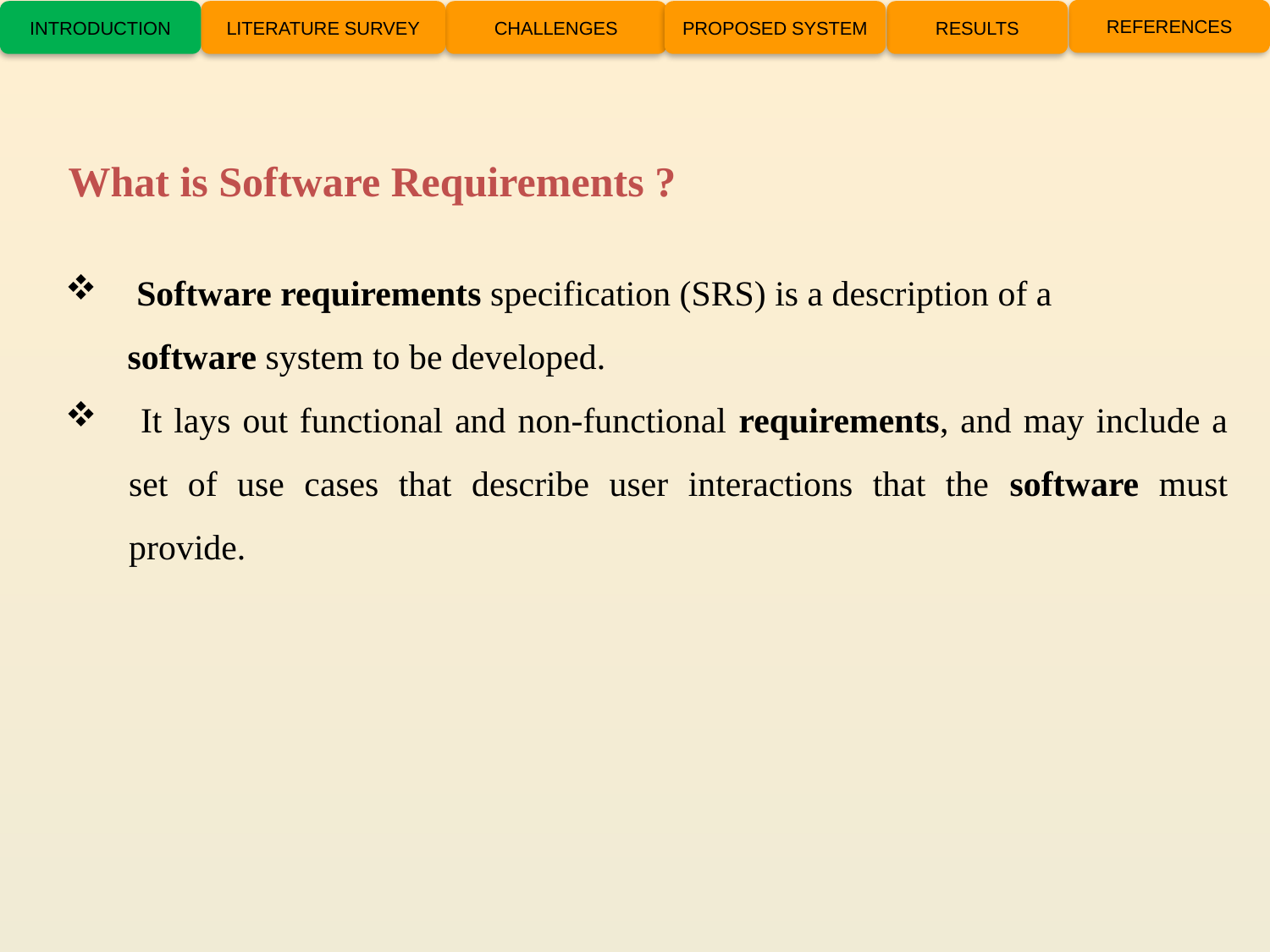

REFERENCES
INTRODUCTION

LITERATURE SURVEY

CHALLENGES
PROPOSED SYSTEM
RESULTS
What is Software Requirements ?
    Software requirements specification (SRS) is a description of a
       software system to be developed.
 It lays out functional and non-functional requirements, and may include a set of use cases that describe user interactions that the software must provide.